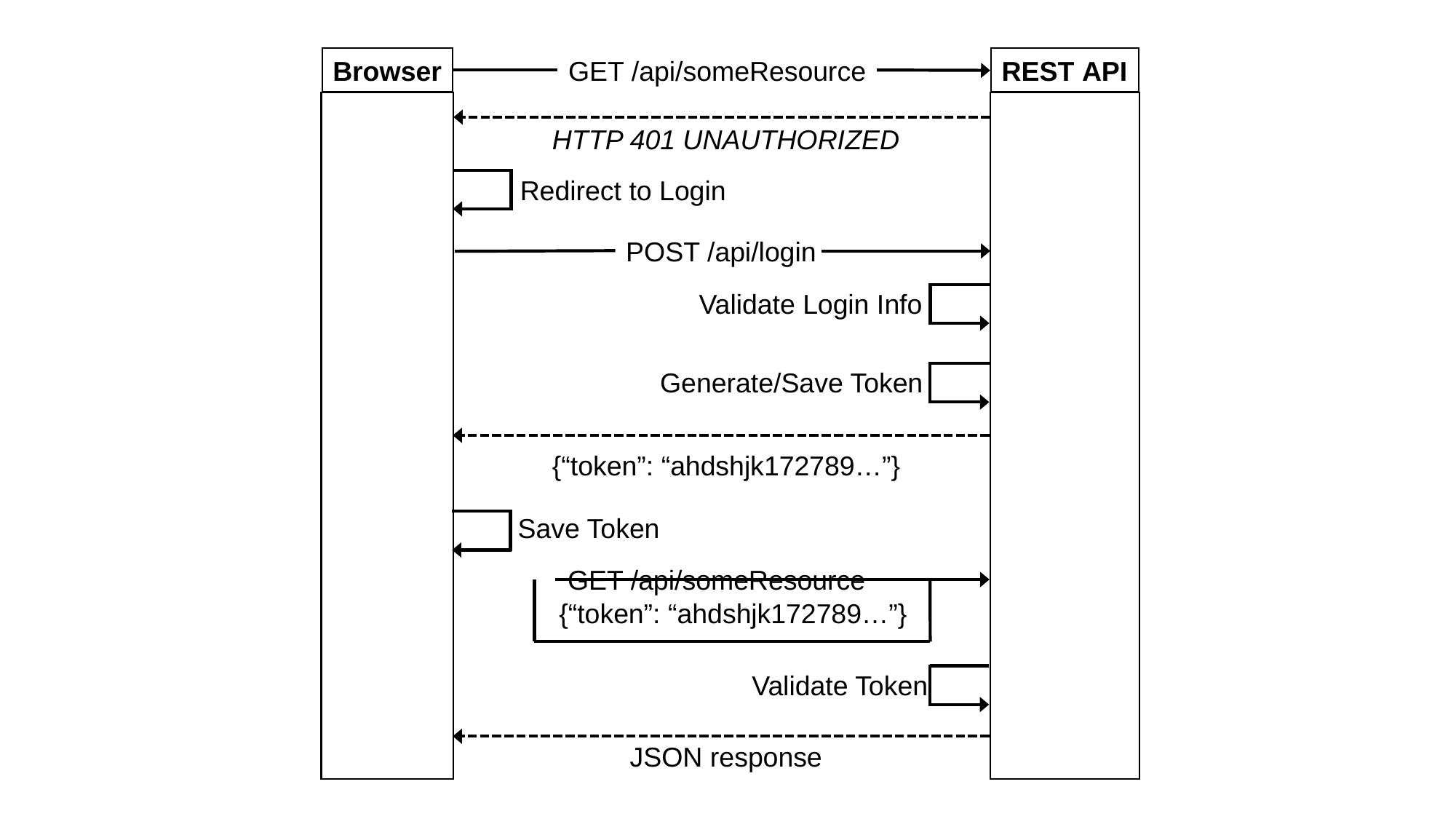

Browser
GET /api/someResource
REST API

HTTP 401 UNAUTHORIZED
Redirect to Login
POST /api/login
Validate Login Info
Generate/Save Token
{“token”: “ahdshjk172789…”}
Save Token
GET /api/someResource
{“token”: “ahdshjk172789…”}
Validate Token
JSON response